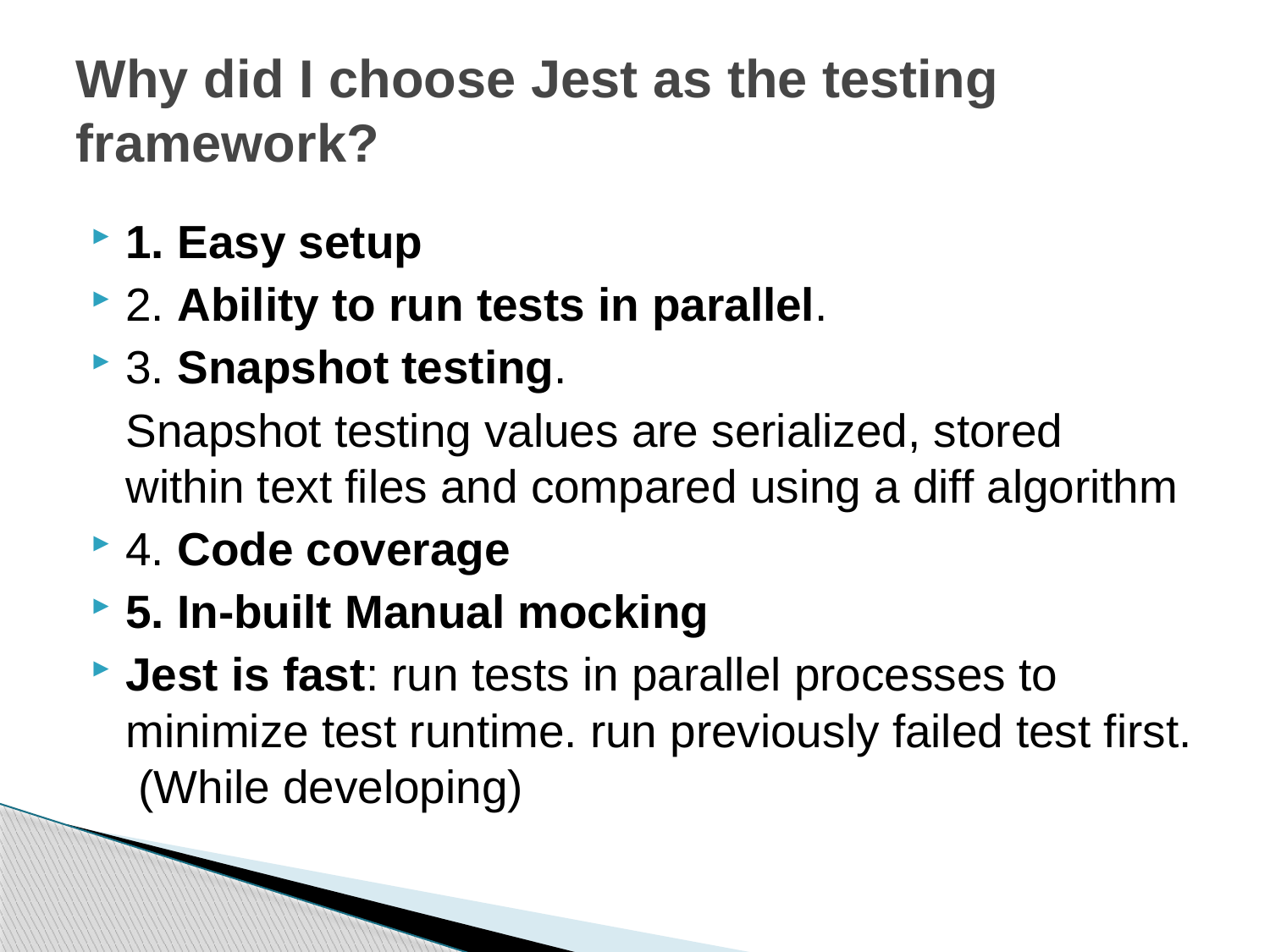

# Why did I choose Jest as the testing framework?
1. Easy setup
2. Ability to run tests in parallel.
3. Snapshot testing.
	Snapshot testing values are serialized, stored within text files and compared using a diff algorithm
4. Code coverage
5. In-built Manual mocking
Jest is fast: run tests in parallel processes to minimize test runtime. run previously failed test first.  (While developing)